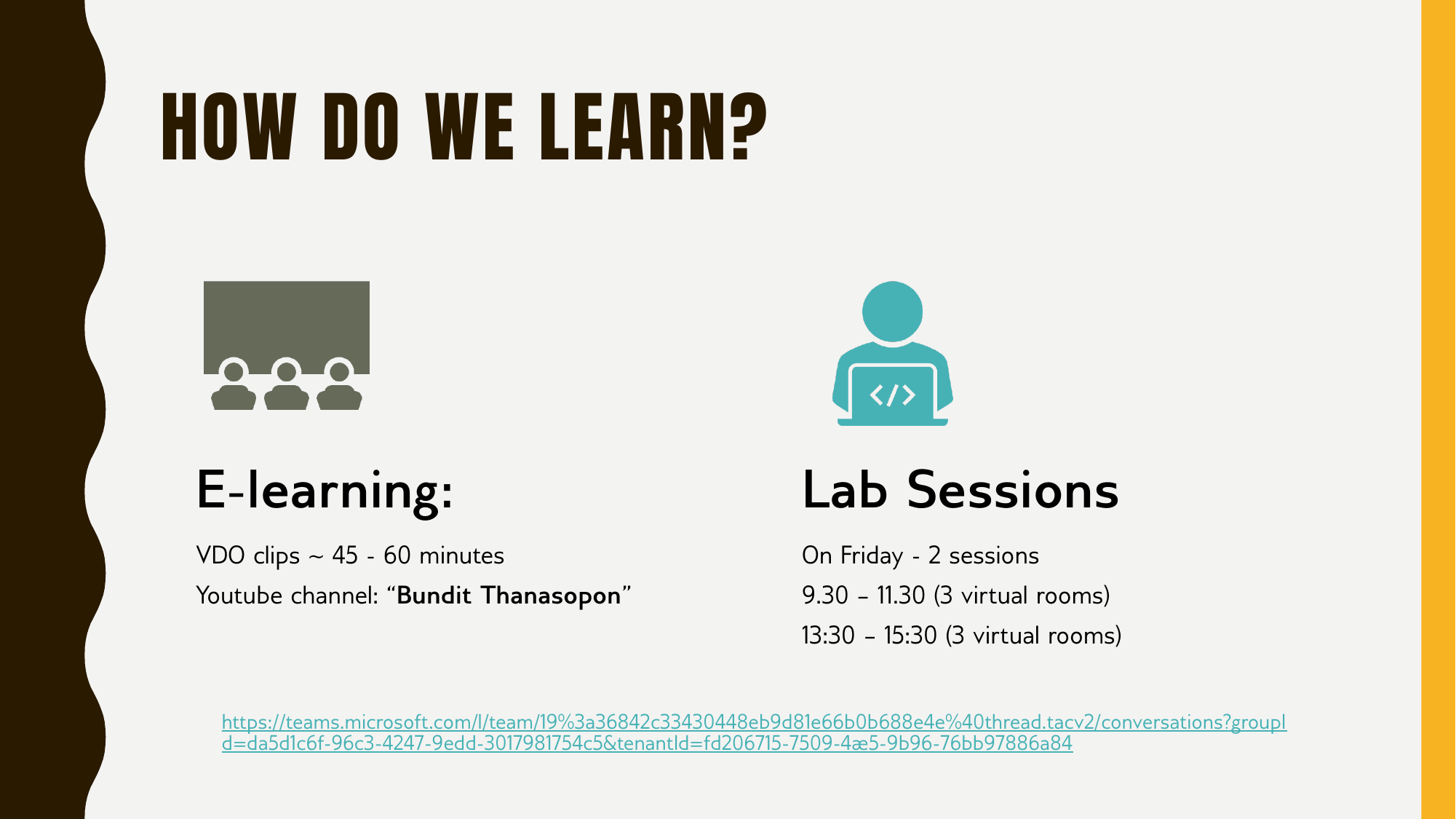

# How do we learn?
E-learning:
VDO clips ~ 45 - 60 minutes
Youtube channel: “Bundit Thanasopon”
Lab Sessions
On Friday - 2 sessions
9.30 – 11.30 (3 virtual rooms)
13:30 – 15:30 (3 virtual rooms)
https://teams.microsoft.com/l/team/19%3a36842c33430448eb9d81e66b0b688e4e%40thread.tacv2/conversations?groupId=da5d1c6f-96c3-4247-9edd-3017981754c5&tenantId=fd206715-7509-4ae5-9b96-76bb97886a84